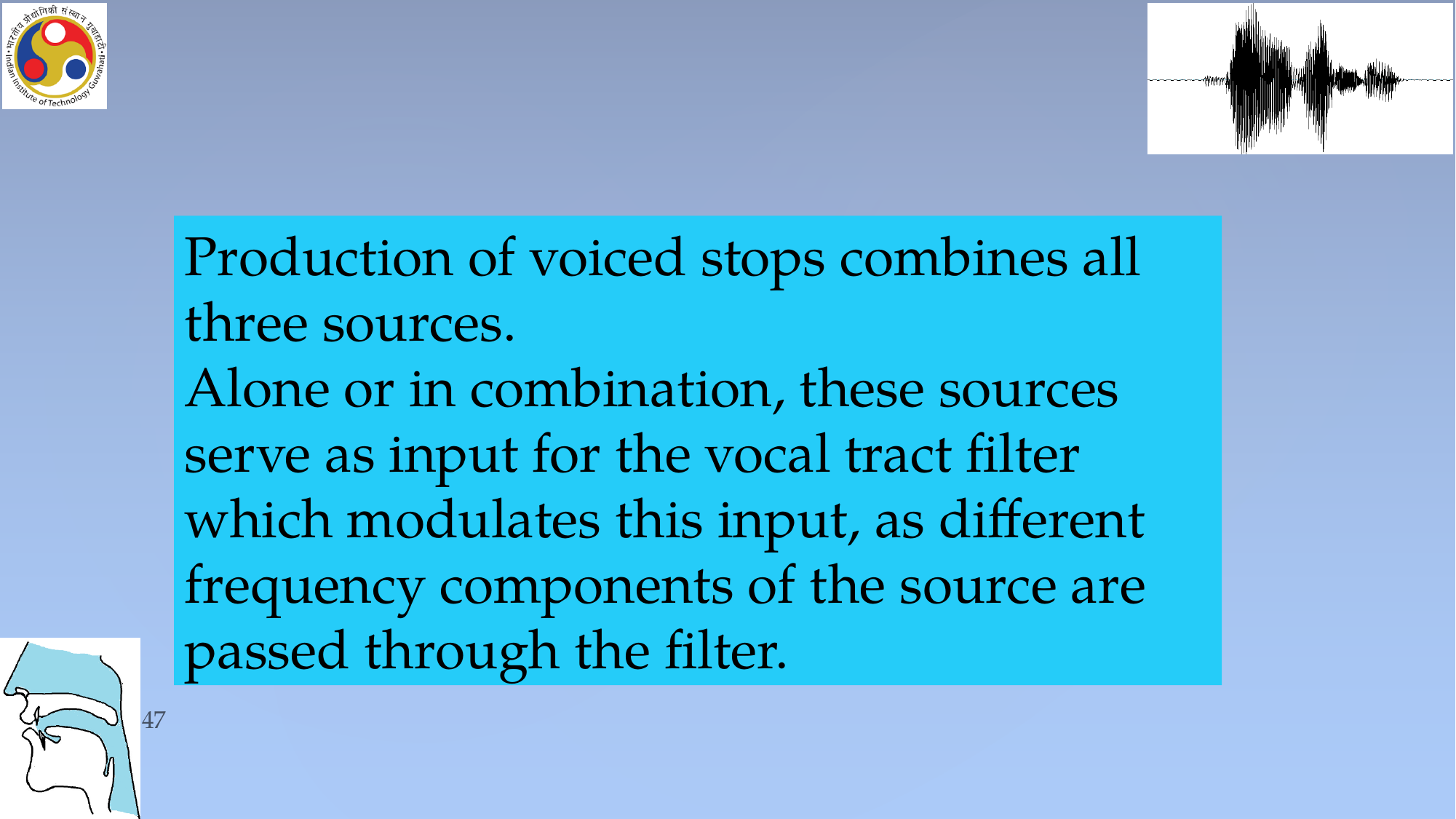

Production of voiced stops combines all three sources.
Alone or in combination, these sources serve as input for the vocal tract filter which modulates this input, as different frequency components of the source are passed through the filter.
47